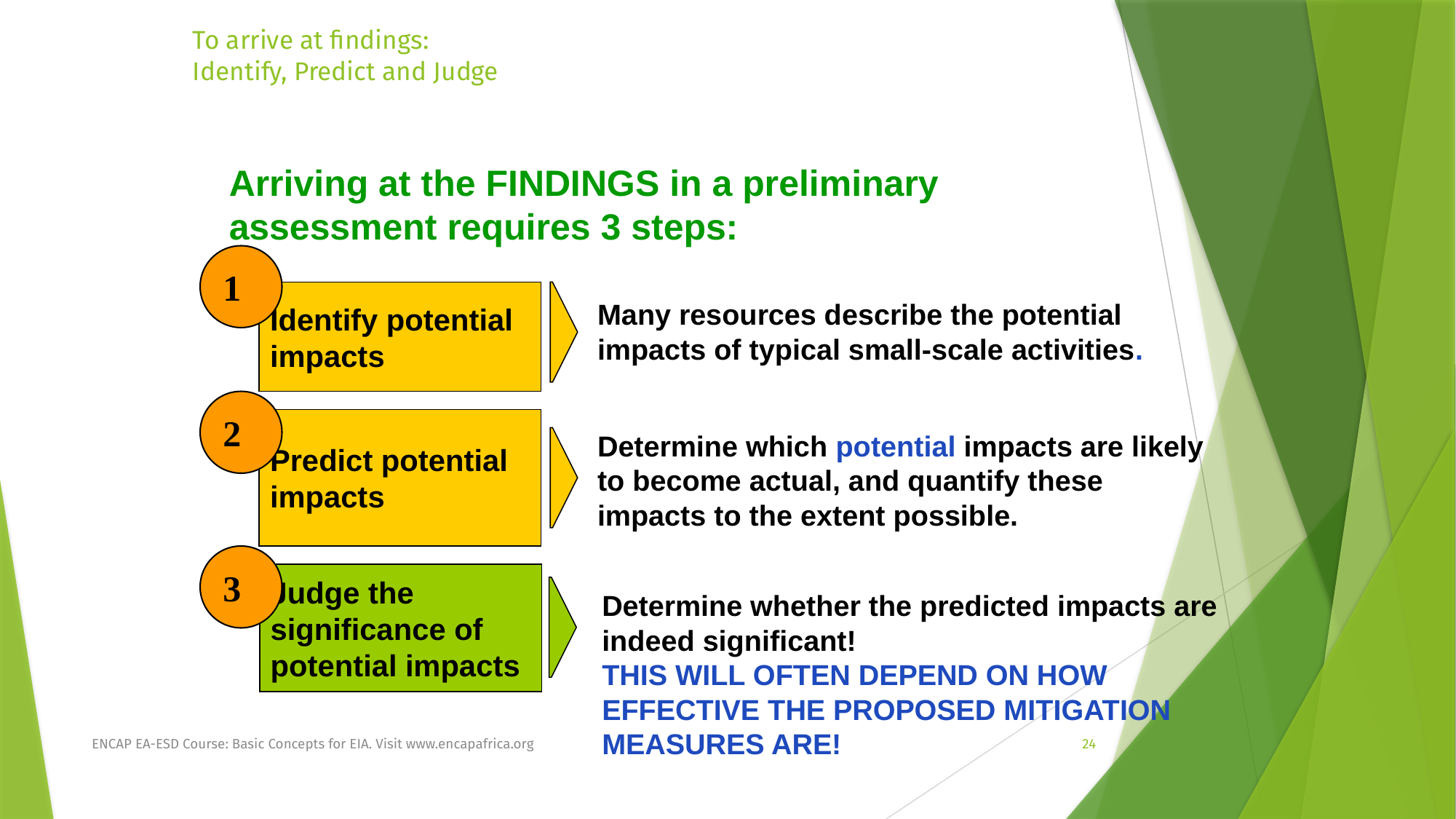

# To arrive at findings: Identify, Predict and Judge
Arriving at the FINDINGS in a preliminary assessment requires 3 steps:
1
Identify potential impacts

Many resources describe the potential impacts of typical small-scale activities.
2
Predict potential impacts
Determine which potential impacts are likely to become actual, and quantify these impacts to the extent possible.

3
Judge the significance of potential impacts

Determine whether the predicted impacts are indeed significant!
THIS WILL OFTEN DEPEND ON HOW EFFECTIVE THE PROPOSED MITIGATION MEASURES ARE!
ENCAP EA-ESD Course: Basic Concepts for EIA. Visit www.encapafrica.org
24